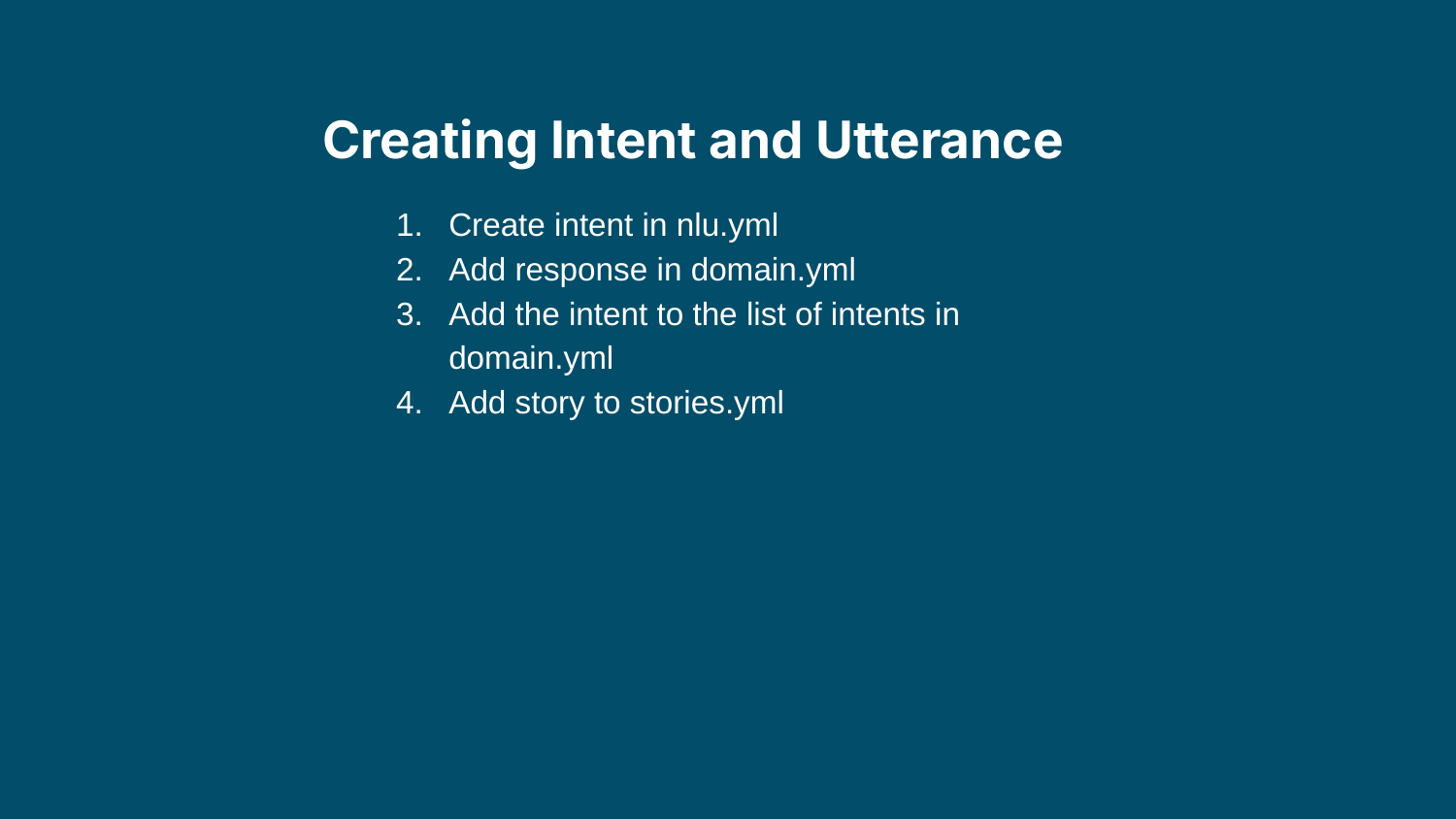

# Creating Intent and Utterance
Create intent in nlu.yml
Add response in domain.yml
Add the intent to the list of intents in domain.yml
Add story to stories.yml